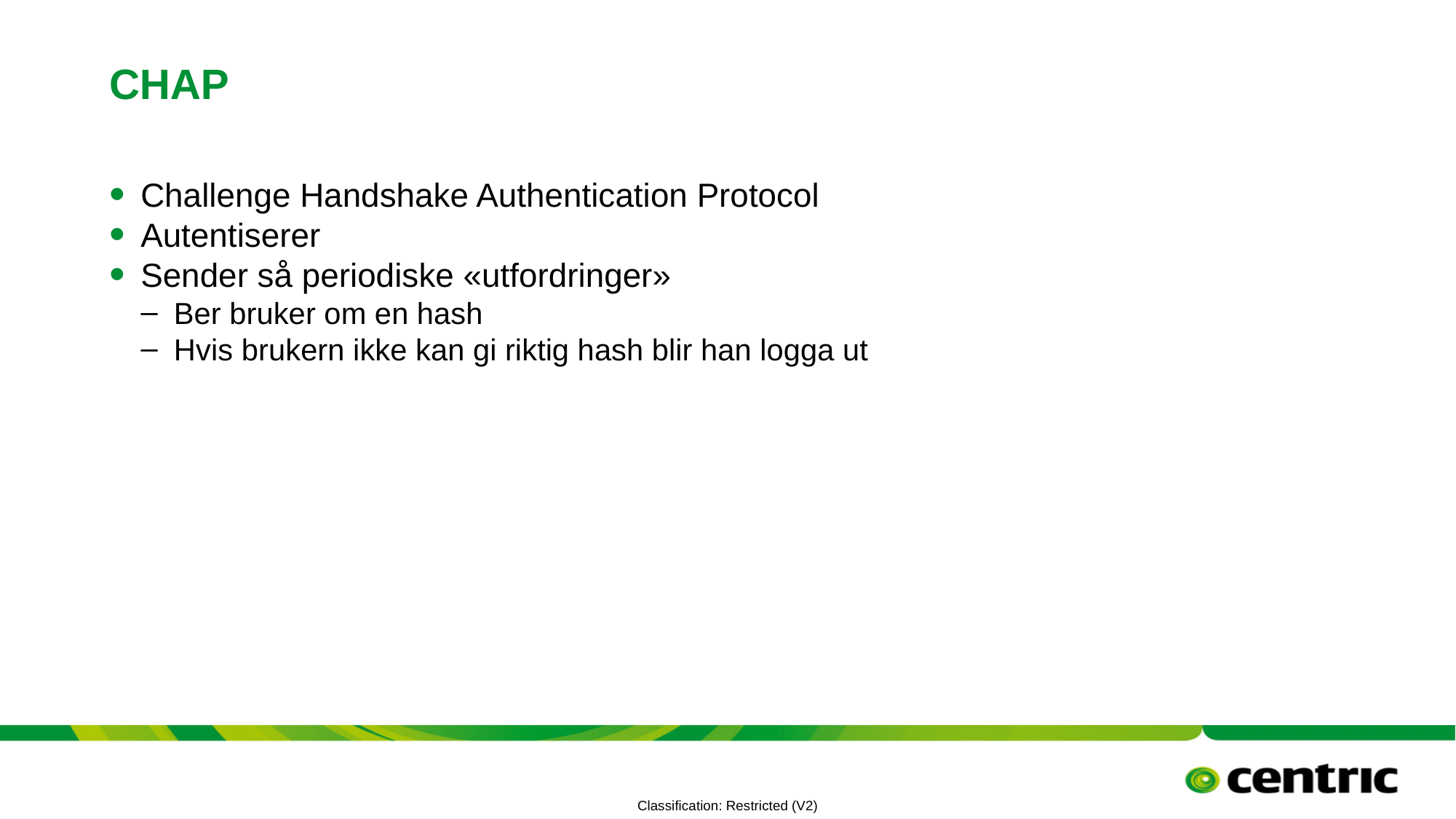

# Chap
Challenge Handshake Authentication Protocol
Autentiserer
Sender så periodiske «utfordringer»
Ber bruker om en hash
Hvis brukern ikke kan gi riktig hash blir han logga ut